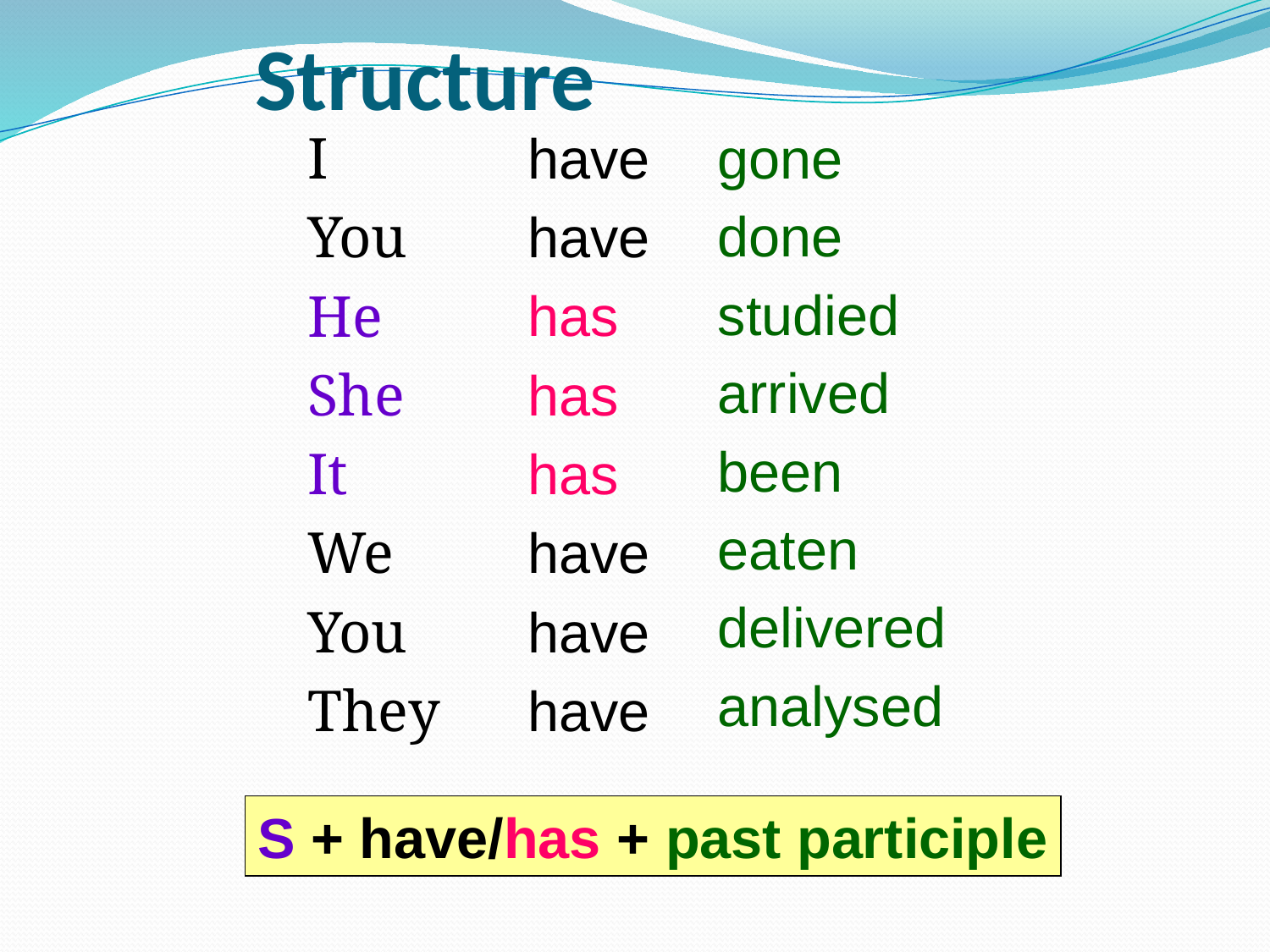

# Structure
I
You
He
She
It
We
You
They
have
have
has
has
has
have
have
have
gone

done

studied

arrived

been

eaten

delivered

analysed
S + have/has + past participle